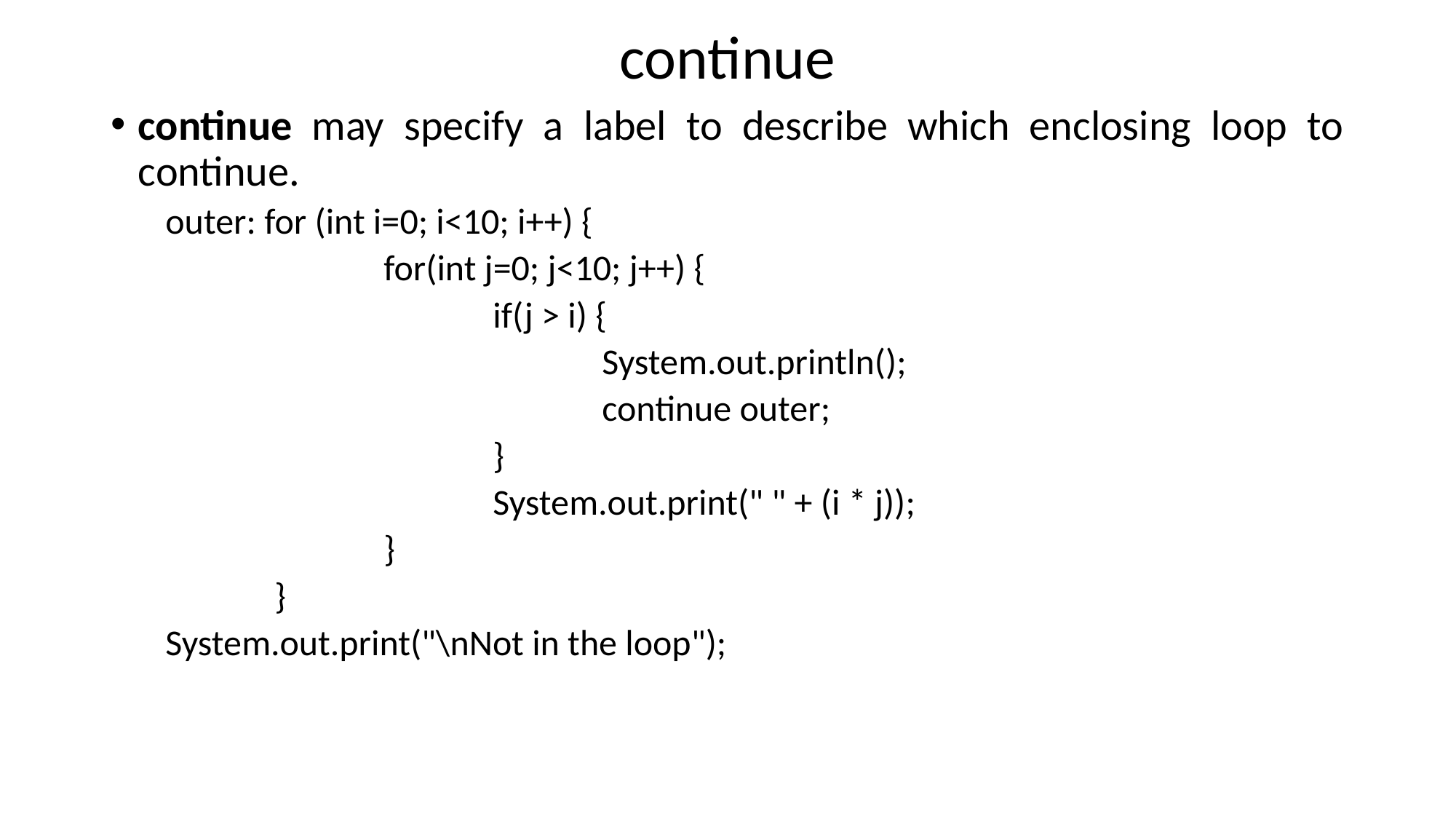

# continue
continue may specify a label to describe which enclosing loop to continue.
outer: for (int i=0; i<10; i++) {
		for(int j=0; j<10; j++) {
			if(j > i) {
				System.out.println();
				continue outer;
			}
			System.out.print(" " + (i * j));
		}
	}
System.out.print("\nNot in the loop");